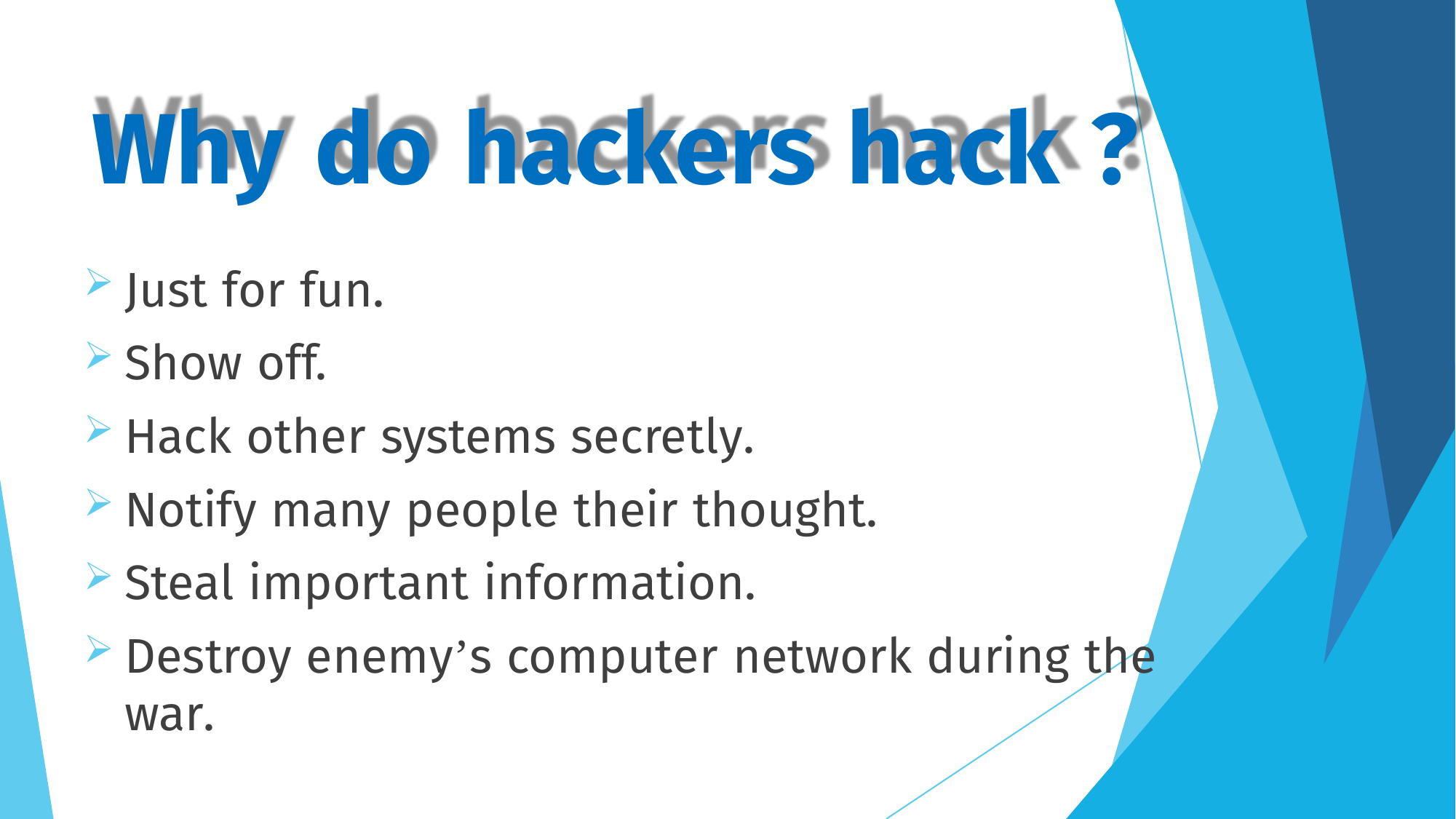

Why do hackers hack ?
Just for fun.
Show off.
Hack other systems secretly.
Notify many people their thought.
Steal important information.
Destroy enemy’s computer network during the war.